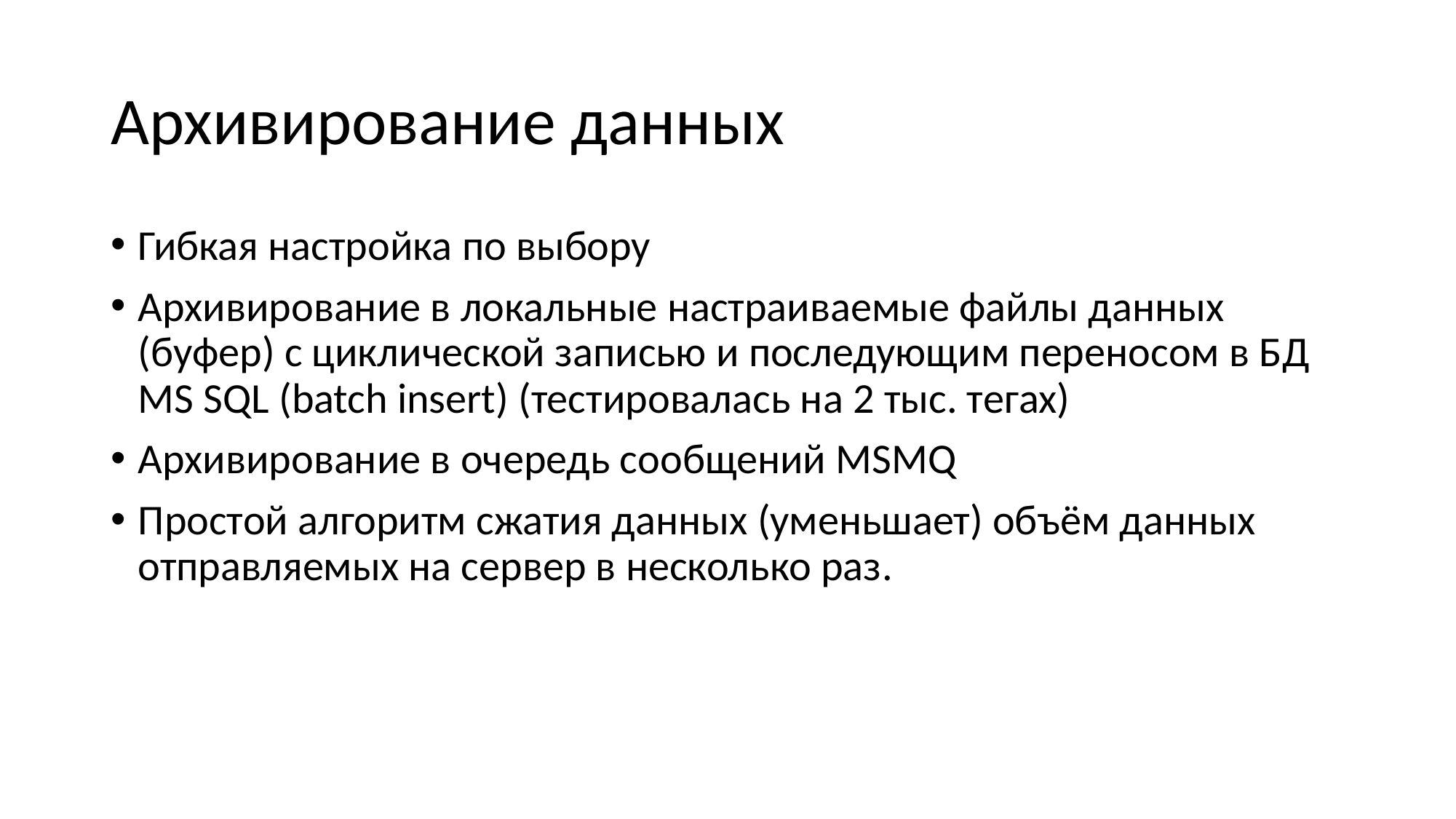

# Архивирование данных
Гибкая настройка по выбору
Архивирование в локальные настраиваемые файлы данных (буфер) с циклической записью и последующим переносом в БД MS SQL (batch insert) (тестировалась на 2 тыс. тегах)
Архивирование в очередь сообщений MSMQ
Простой алгоритм сжатия данных (уменьшает) объём данных отправляемых на сервер в несколько раз.